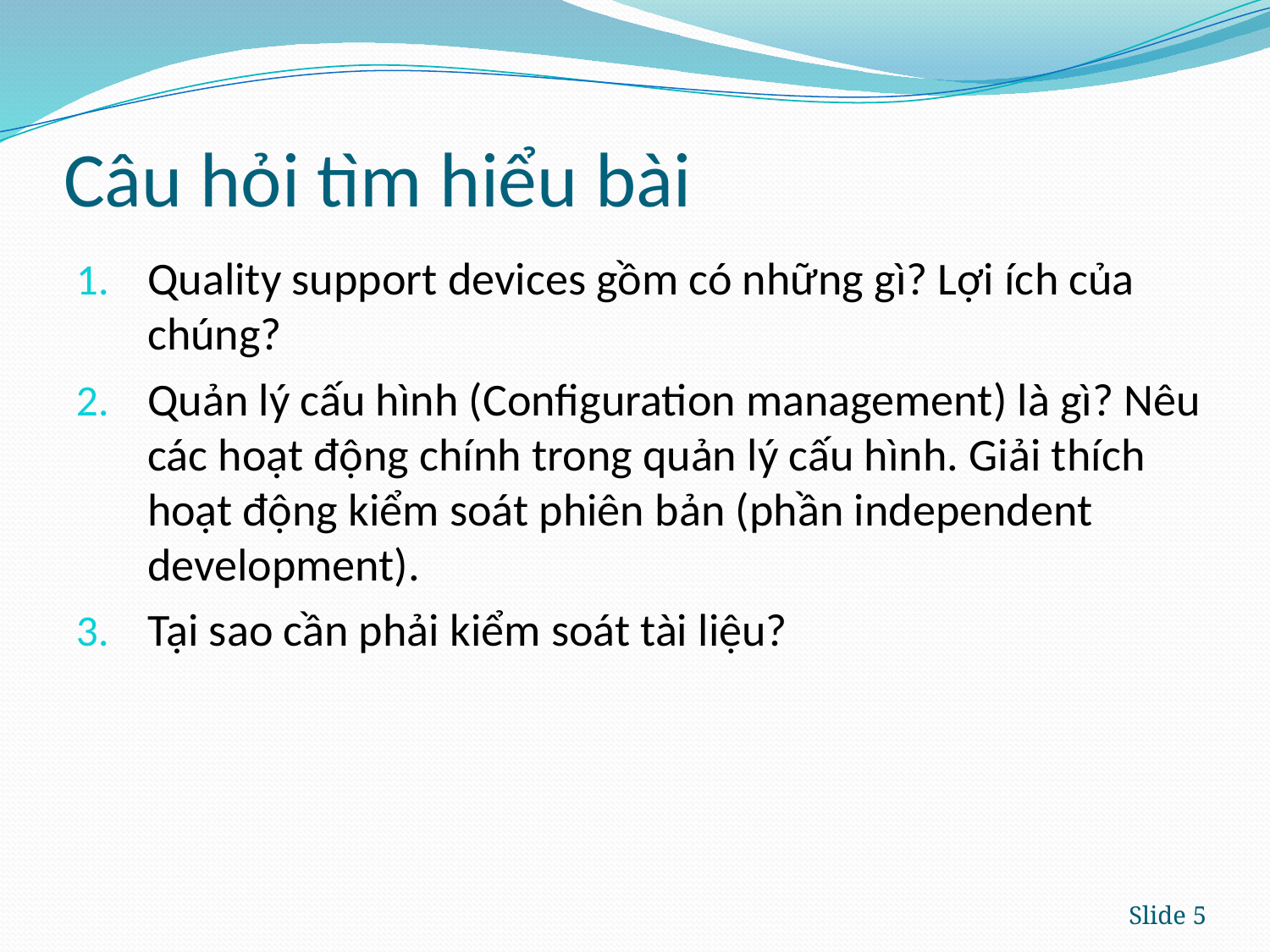

# Câu hỏi tìm hiểu bài
Quality support devices gồm có những gì? Lợi ích của chúng?
Quản lý cấu hình (Configuration management) là gì? Nêu các hoạt động chính trong quản lý cấu hình. Giải thích hoạt động kiểm soát phiên bản (phần independent development).
Tại sao cần phải kiểm soát tài liệu?
Slide 5